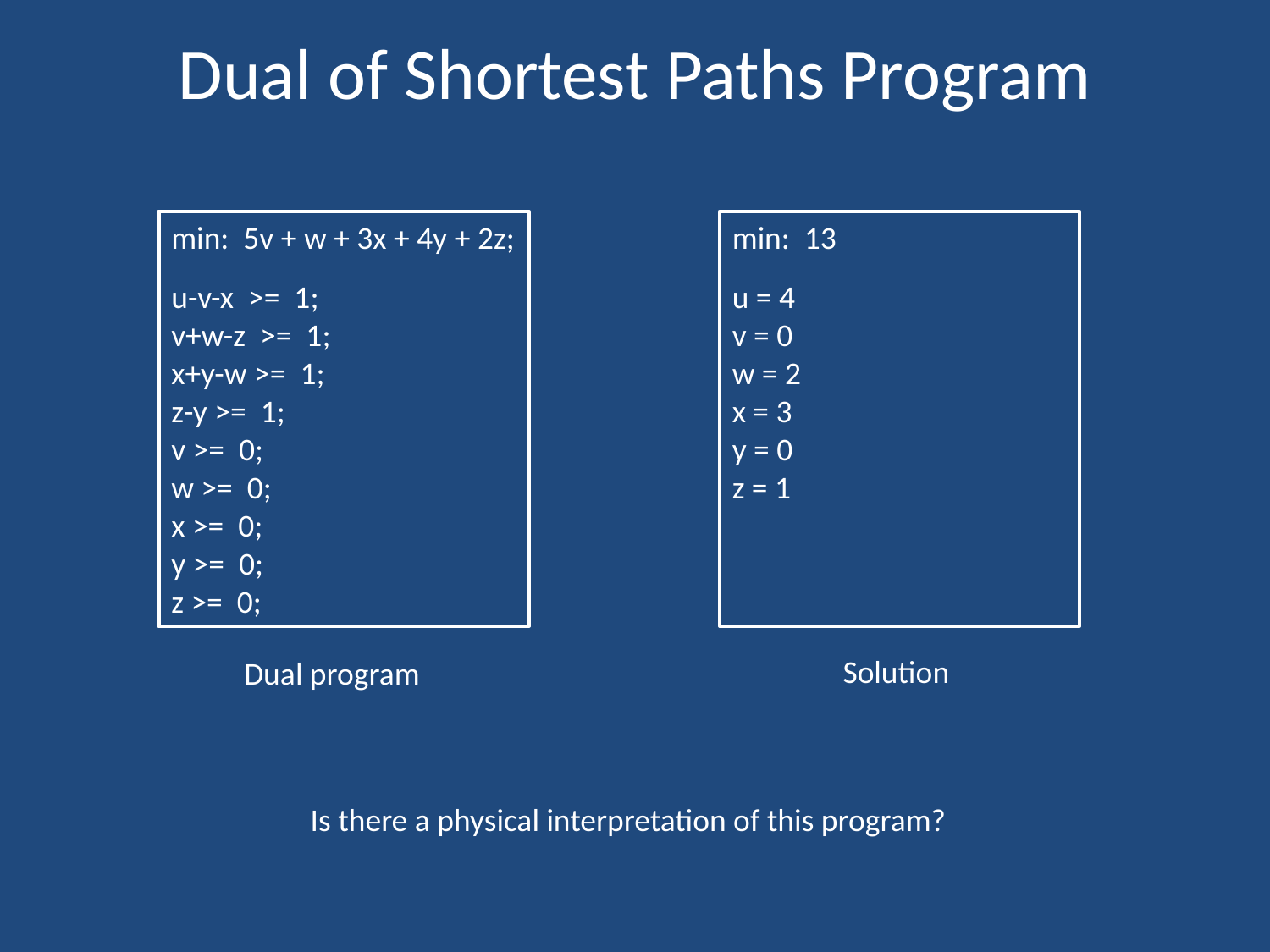

# Dual of Shortest Paths Program
min:  5v + w + 3x + 4y + 2z;

u-v-x  >=  1;
v+w-z  >=  1;
x+y-w >=  1;
z-y >=  1;
v >=  0;
w >=  0;
x >=  0;
y >=  0;
z >=  0;
min:  13

u = 4
v = 0
w = 2
x = 3
y = 0
z = 1

Solution
Dual program
Is there a physical interpretation of this program?